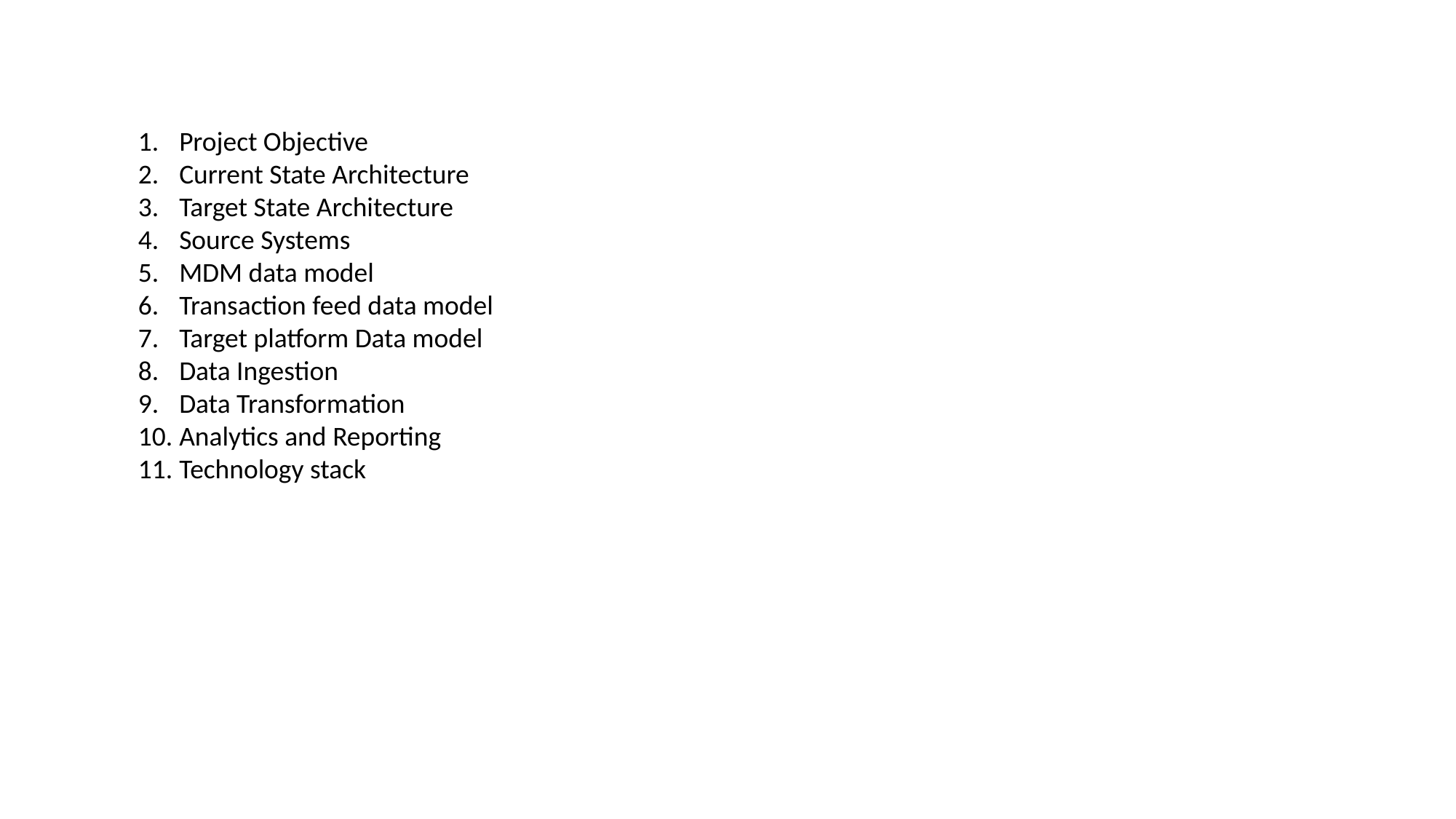

Project Objective
Current State Architecture
Target State Architecture
Source Systems
MDM data model
Transaction feed data model
Target platform Data model
Data Ingestion
Data Transformation
Analytics and Reporting
Technology stack